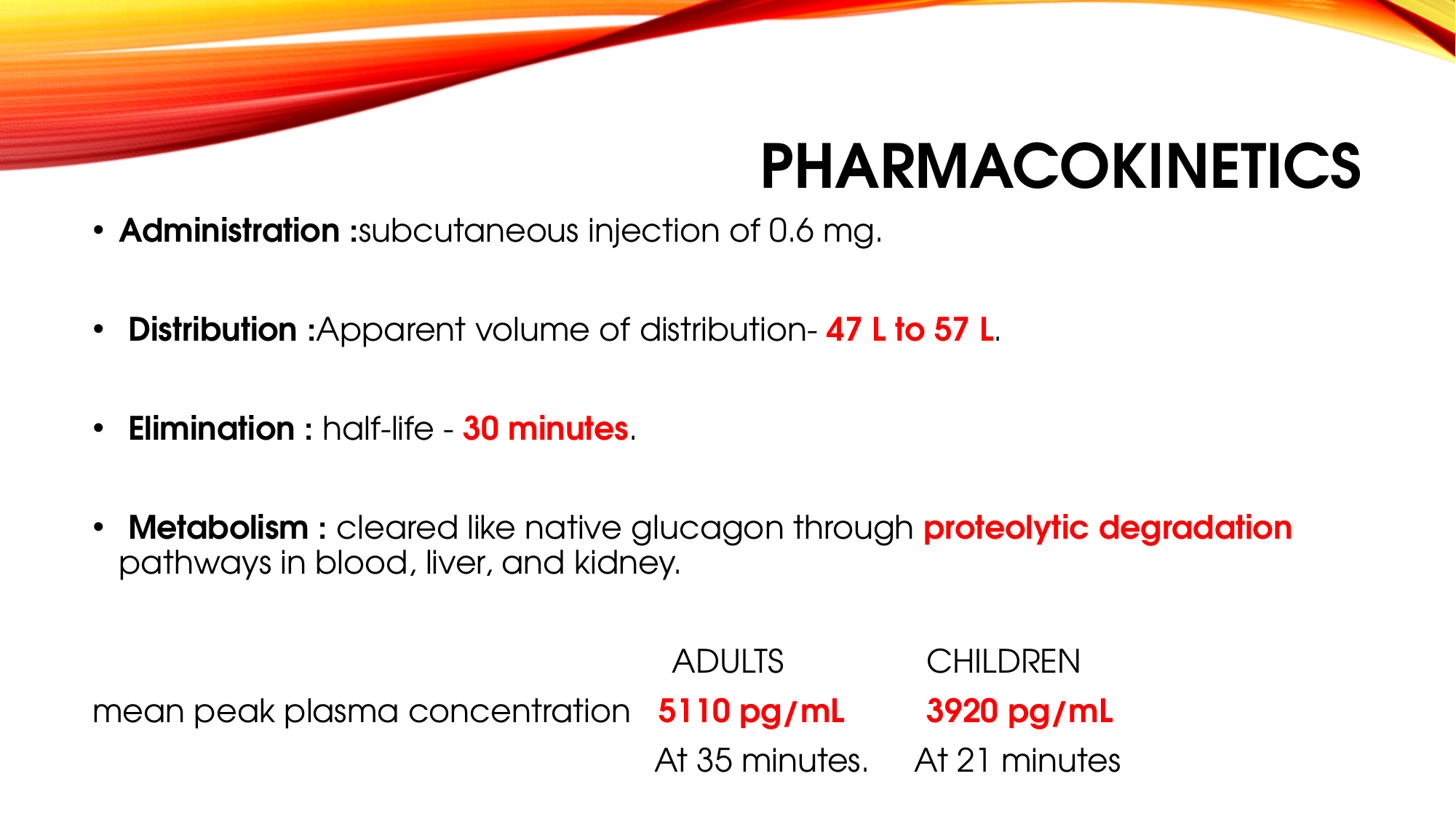

# PHARMACOKINETICS
Administration :subcutaneous injection of 0.6 mg.

 Distribution :Apparent volume of distribution- 47 L to 57 L.

 Elimination : half-life - 30 minutes.

 Metabolism : cleared like native glucagon through proteolytic degradation pathways in blood, liver, and kidney.

                                                                 ADULTS                CHILDREN
mean peak plasma concentration   5110 pg/mL         3920 pg/mL
                                                               At 35 minutes.     At 21 minutes